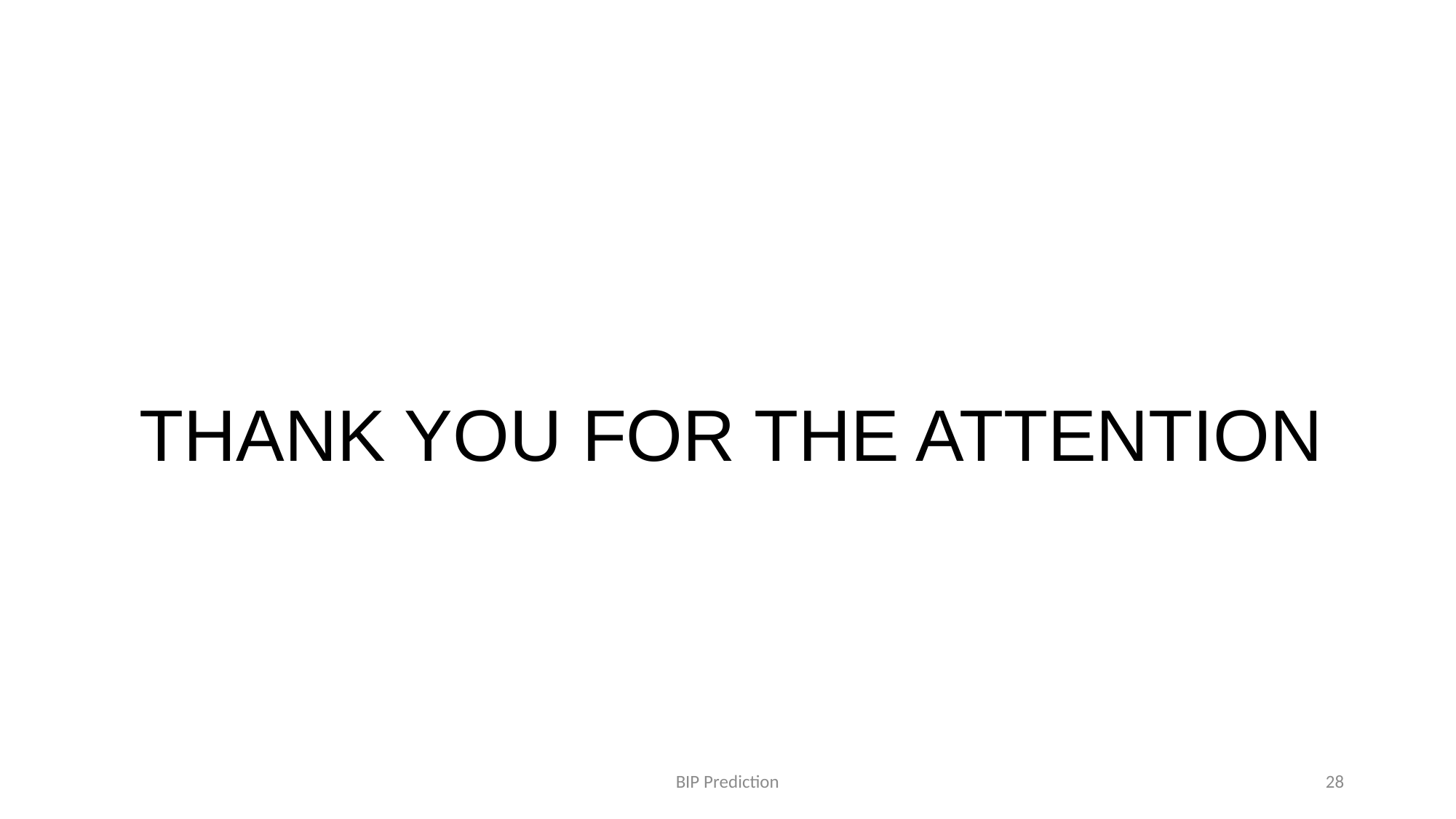

THANK YOU FOR THE ATTENTION
BIP Prediction
28